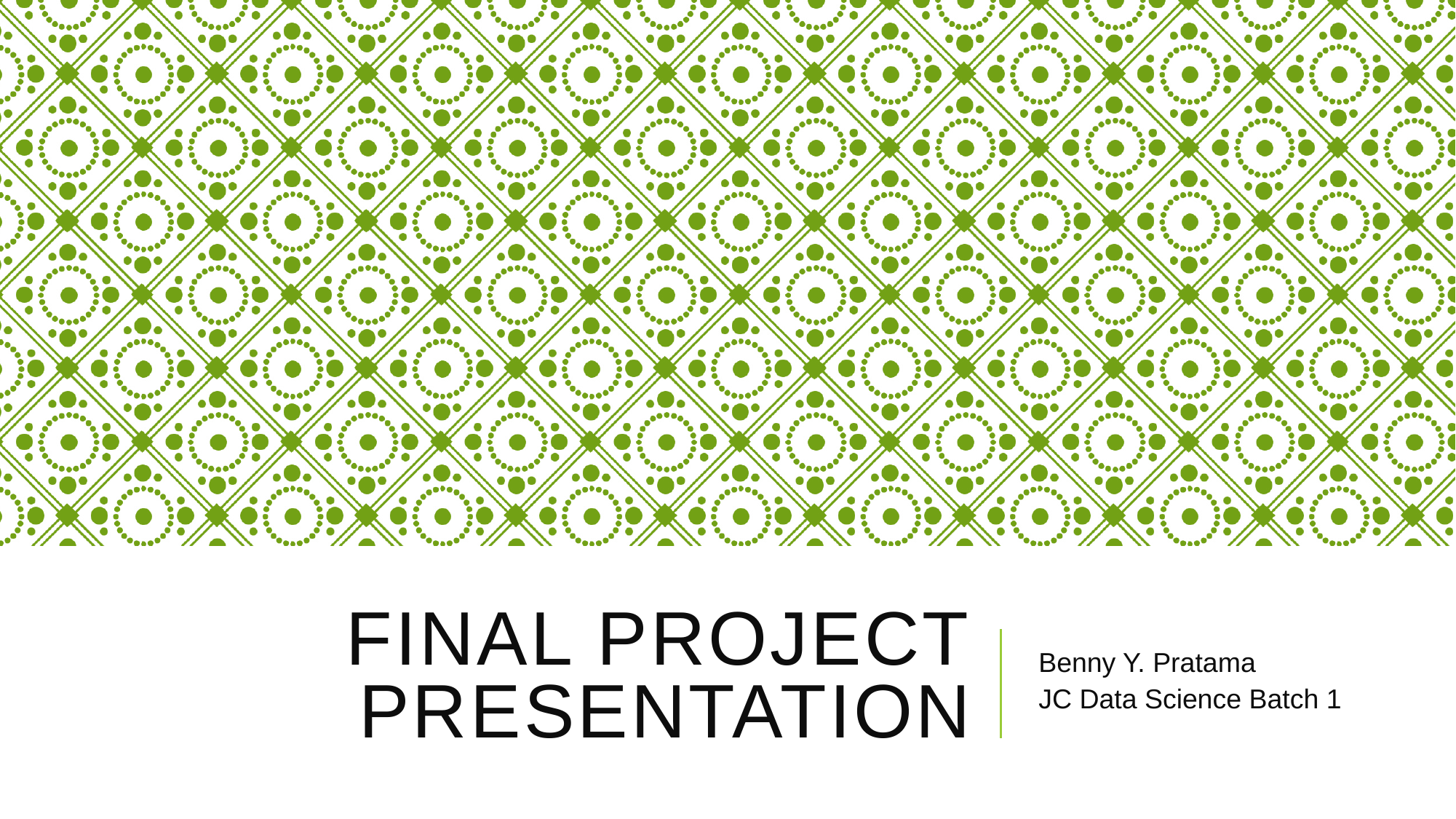

# Final project presentation
Benny Y. Pratama
JC Data Science Batch 1